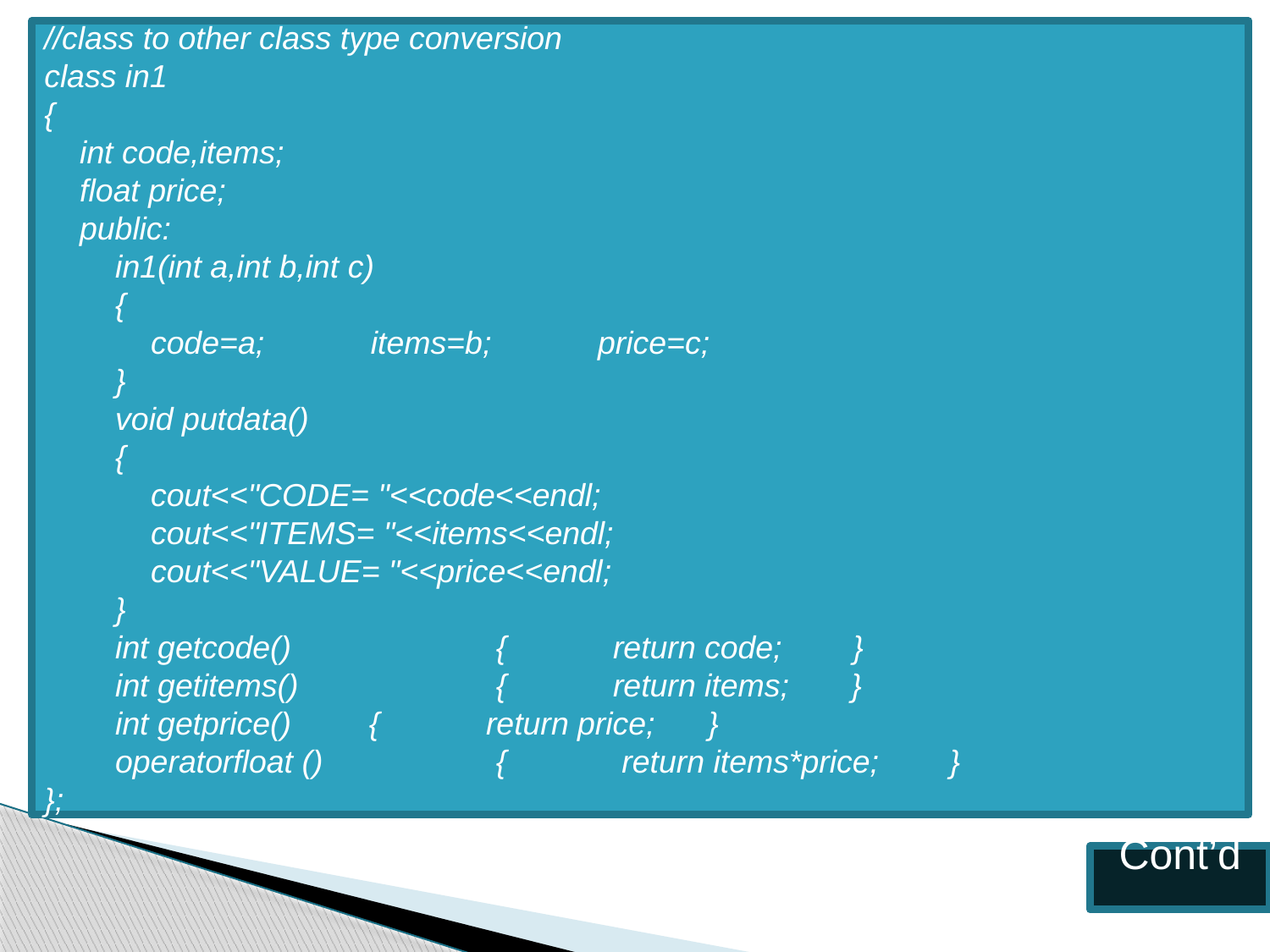

//class to other class type conversion
class in1
{
    int code,items;
    float price;
    public:
        in1(int a,int b,int c)
        {
            code=a;            items=b;            price=c;
        }
        void putdata()
        {
            cout<<"CODE= "<<code<<endl;
            cout<<"ITEMS= "<<items<<endl;
            cout<<"VALUE= "<<price<<endl;
        }
        int getcode() 	        {            return code;        }
        int getitems()	        {            return items;       }
        int getprice()	        {            return price;      }
        operatorfloat ()	        {             return items*price;        }
};
Cont’d….